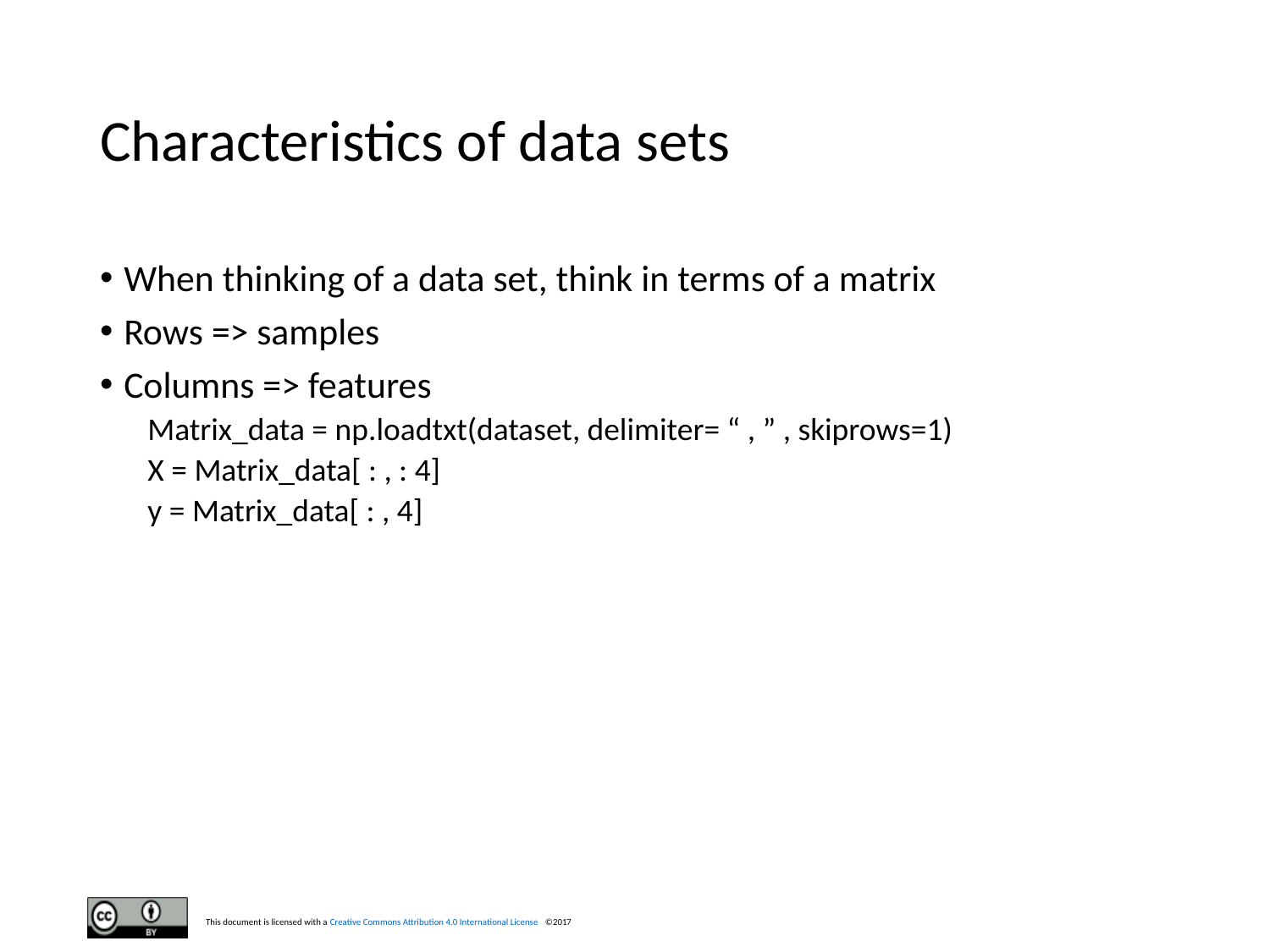

# Characteristics of data sets
When thinking of a data set, think in terms of a matrix
Rows => samples
Columns => features
Matrix_data = np.loadtxt(dataset, delimiter= “ , ” , skiprows=1)
X = Matrix_data[ : , : 4]
y = Matrix_data[ : , 4]